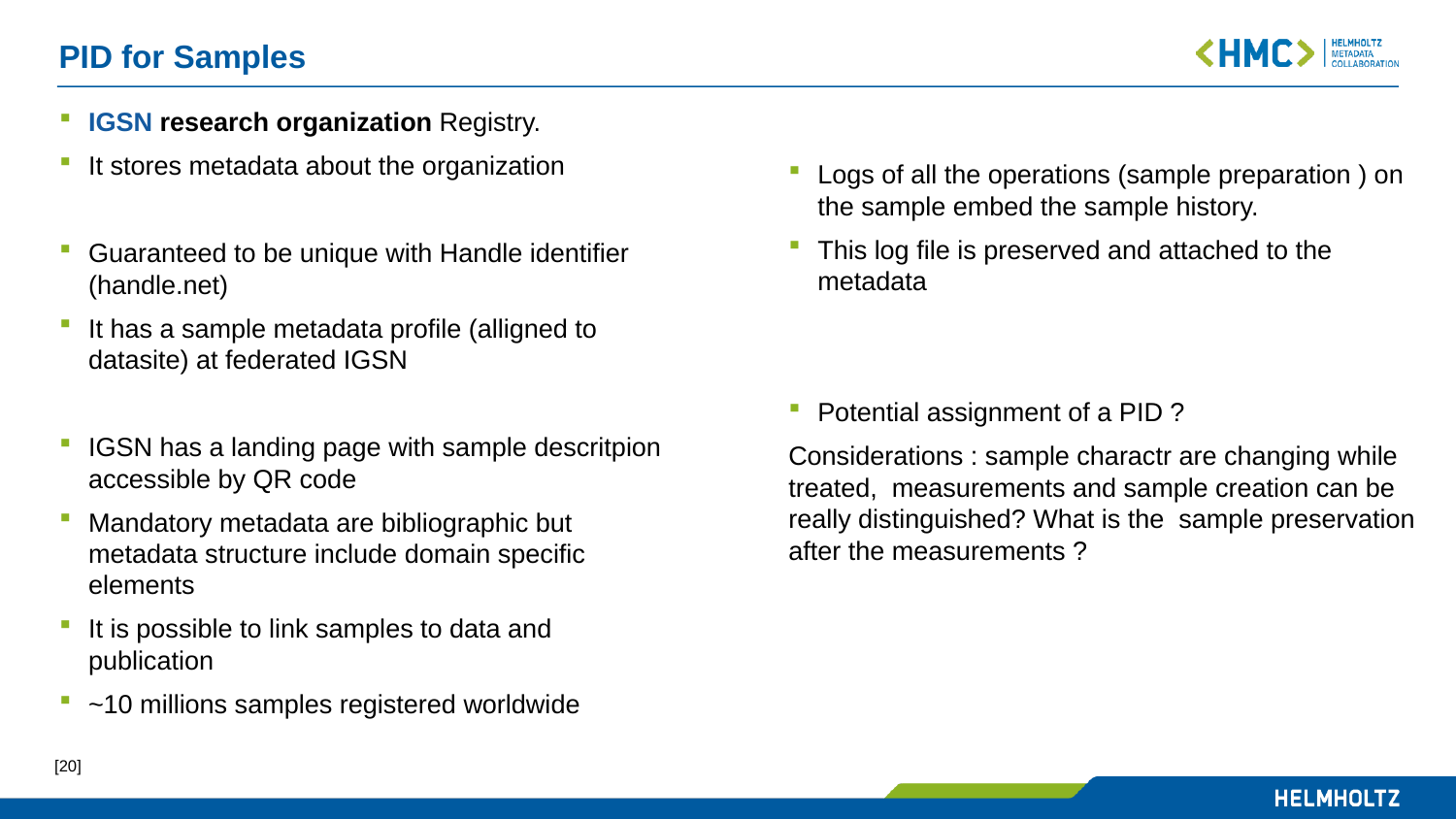

# PID for Samples
IGSN research organization Registry.
It stores metadata about the organization

Guaranteed to be unique with Handle identifier (handle.net)
It has a sample metadata profile (alligned to datasite) at federated IGSN

IGSN has a landing page with sample descritpion accessible by QR code
Mandatory metadata are bibliographic but metadata structure include domain specific elements
It is possible to link samples to data and publication
~10 millions samples registered worldwide

Logs of all the operations (sample preparation ) on the sample embed the sample history.
This log file is preserved and attached to the metadata

Potential assignment of a PID ?
Considerations : sample charactr are changing while treated,  measurements and sample creation can be really distinguished? What is the  sample preservation after the measurements ?

[20]
62